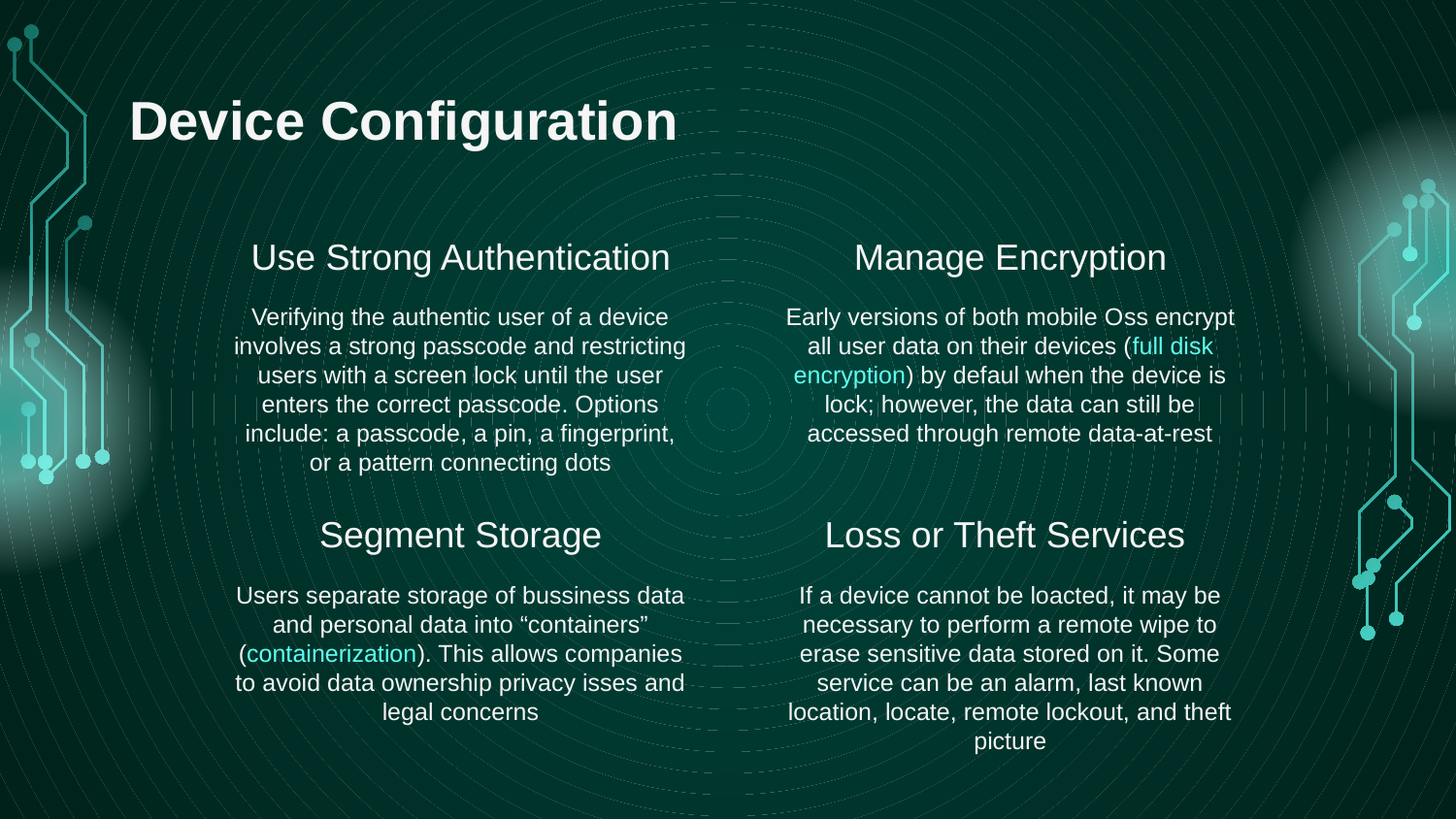

# Device Configuration
Use Strong Authentication
Manage Encryption
Verifying the authentic user of a device involves a strong passcode and restricting users with a screen lock until the user enters the correct passcode. Options include: a passcode, a pin, a fingerprint, or a pattern connecting dots
Early versions of both mobile Oss encrypt all user data on their devices (full disk encryption) by defaul when the device is lock; however, the data can still be accessed through remote data-at-rest
Segment Storage
Loss or Theft Services
Users separate storage of bussiness data and personal data into “containers” (containerization). This allows companies to avoid data ownership privacy isses and legal concerns
If a device cannot be loacted, it may be necessary to perform a remote wipe to erase sensitive data stored on it. Some service can be an alarm, last known location, locate, remote lockout, and theft picture